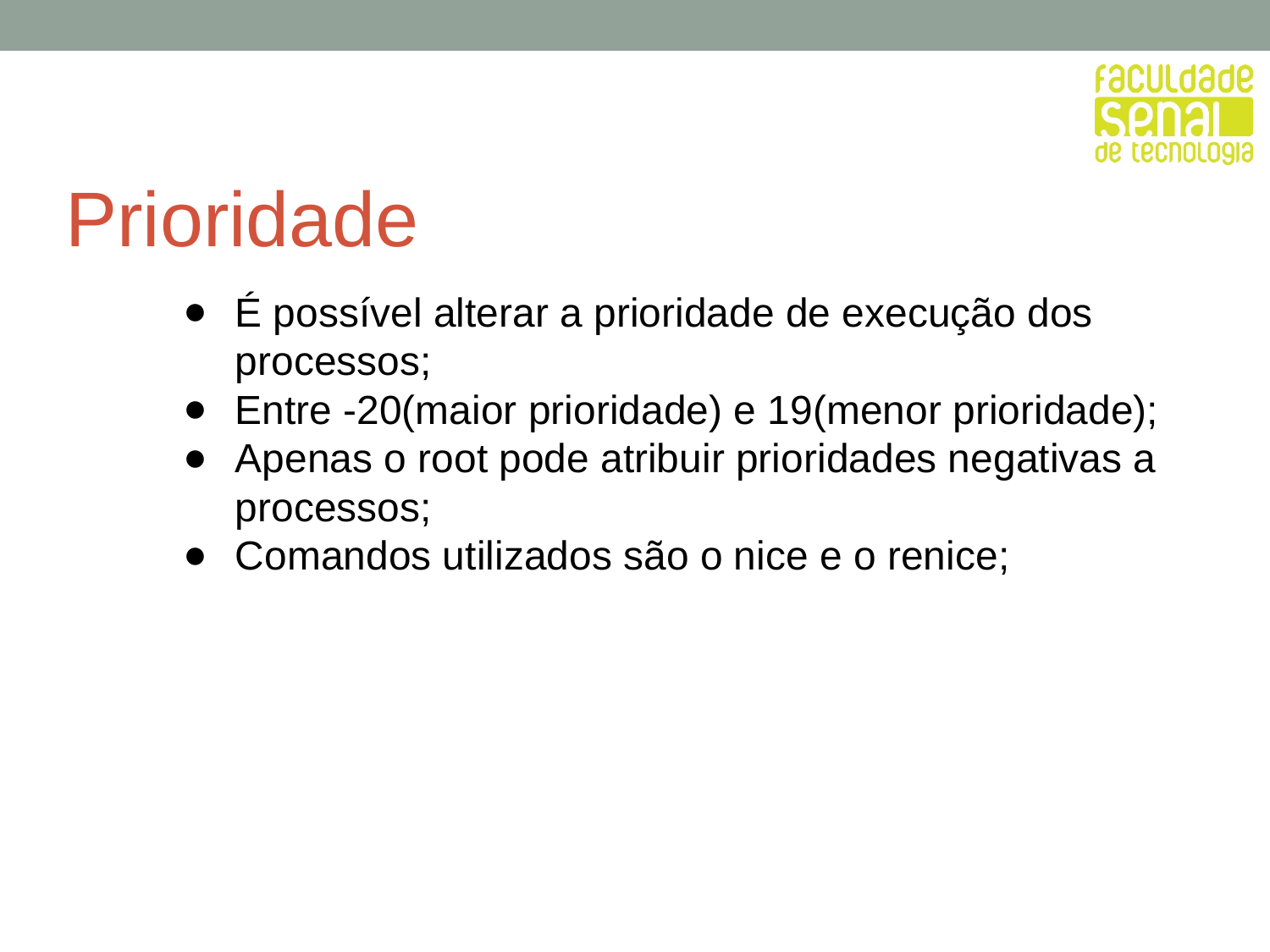

# Prioridade
É possível alterar a prioridade de execução dos processos;
Entre -20(maior prioridade) e 19(menor prioridade);
Apenas o root pode atribuir prioridades negativas a processos;
Comandos utilizados são o nice e o renice;